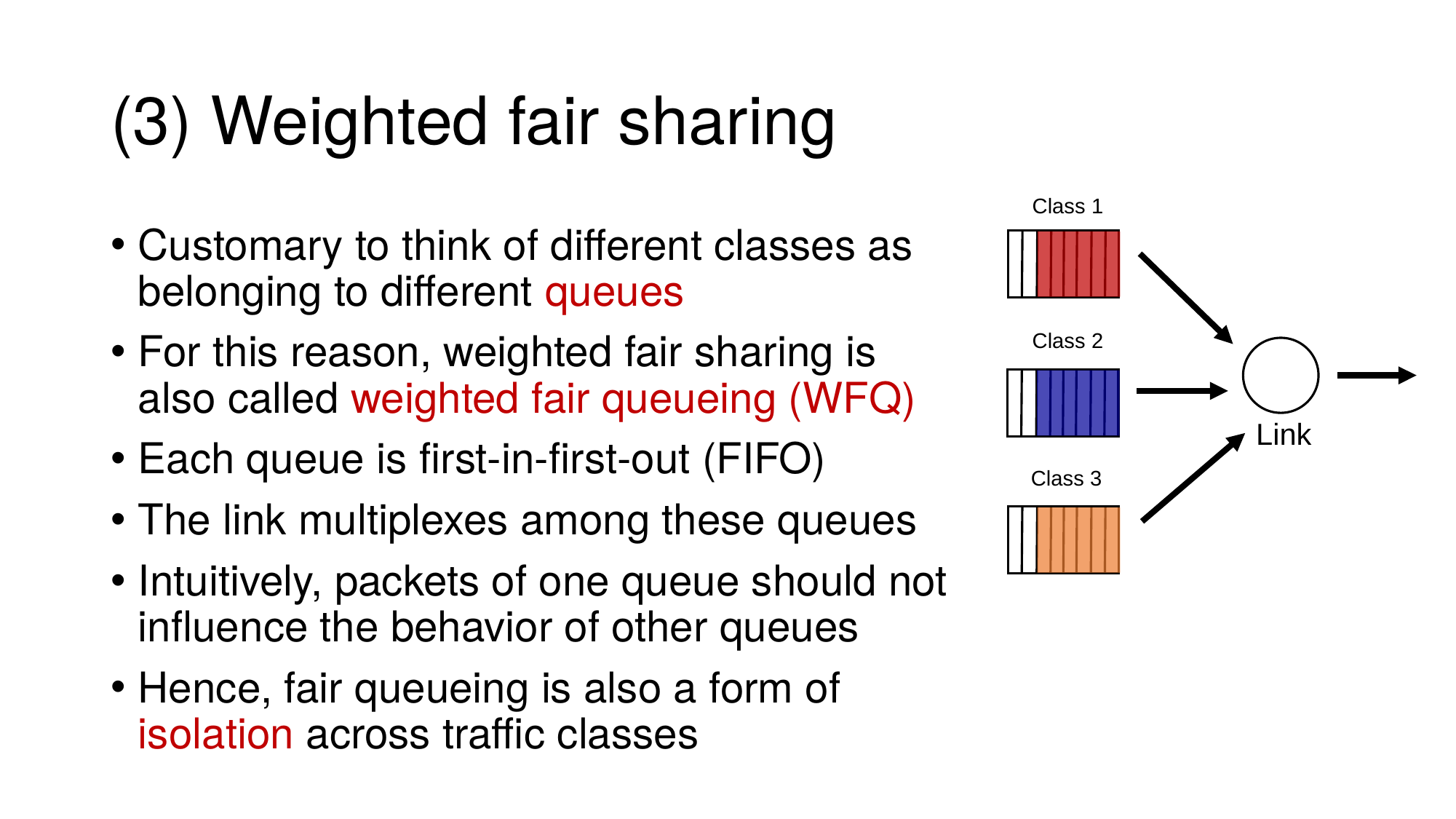

# (3) Weighted fair sharing
Class 1
Customary to think of different classes as belonging to different queues
For this reason, weighted fair sharing is also called weighted fair queueing (WFQ)
Each queue is first-in-first-out (FIFO)
The link multiplexes among these queues
Intuitively, packets of one queue should not influence the behavior of other queues
Hence, fair queueing is also a form of isolation across traffic classes

Class 2

Link
Class 3